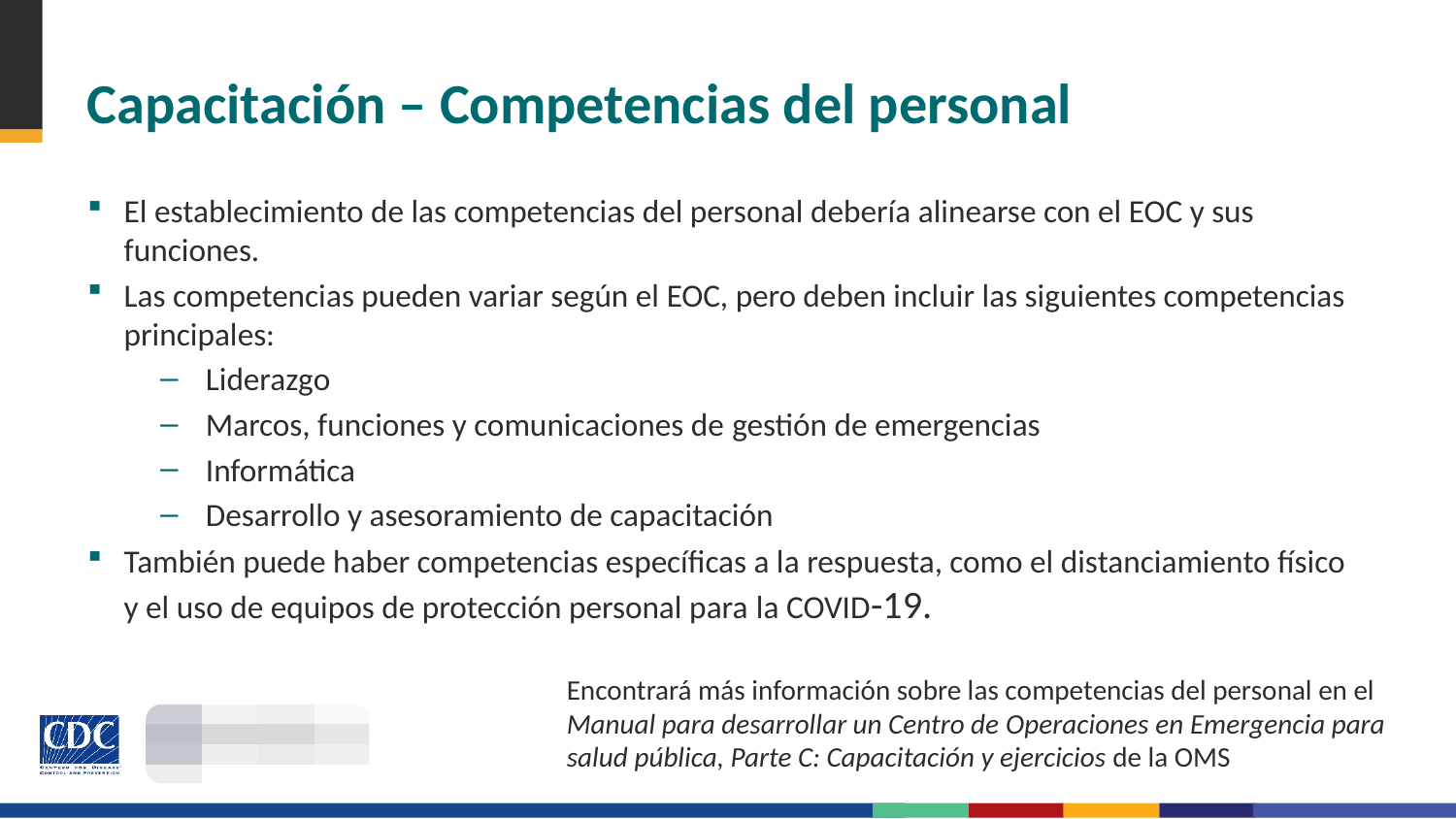

# Capacitación – Competencias del personal
El establecimiento de las competencias del personal debería alinearse con el EOC y sus funciones.
Las competencias pueden variar según el EOC, pero deben incluir las siguientes competencias principales:
Liderazgo
Marcos, funciones y comunicaciones de gestión de emergencias
Informática
Desarrollo y asesoramiento de capacitación
También puede haber competencias específicas a la respuesta, como el distanciamiento físico y el uso de equipos de protección personal para la COVID-19.
Encontrará más información sobre las competencias del personal en el Manual para desarrollar un Centro de Operaciones en Emergencia para salud pública, Parte C: Capacitación y ejercicios de la OMS